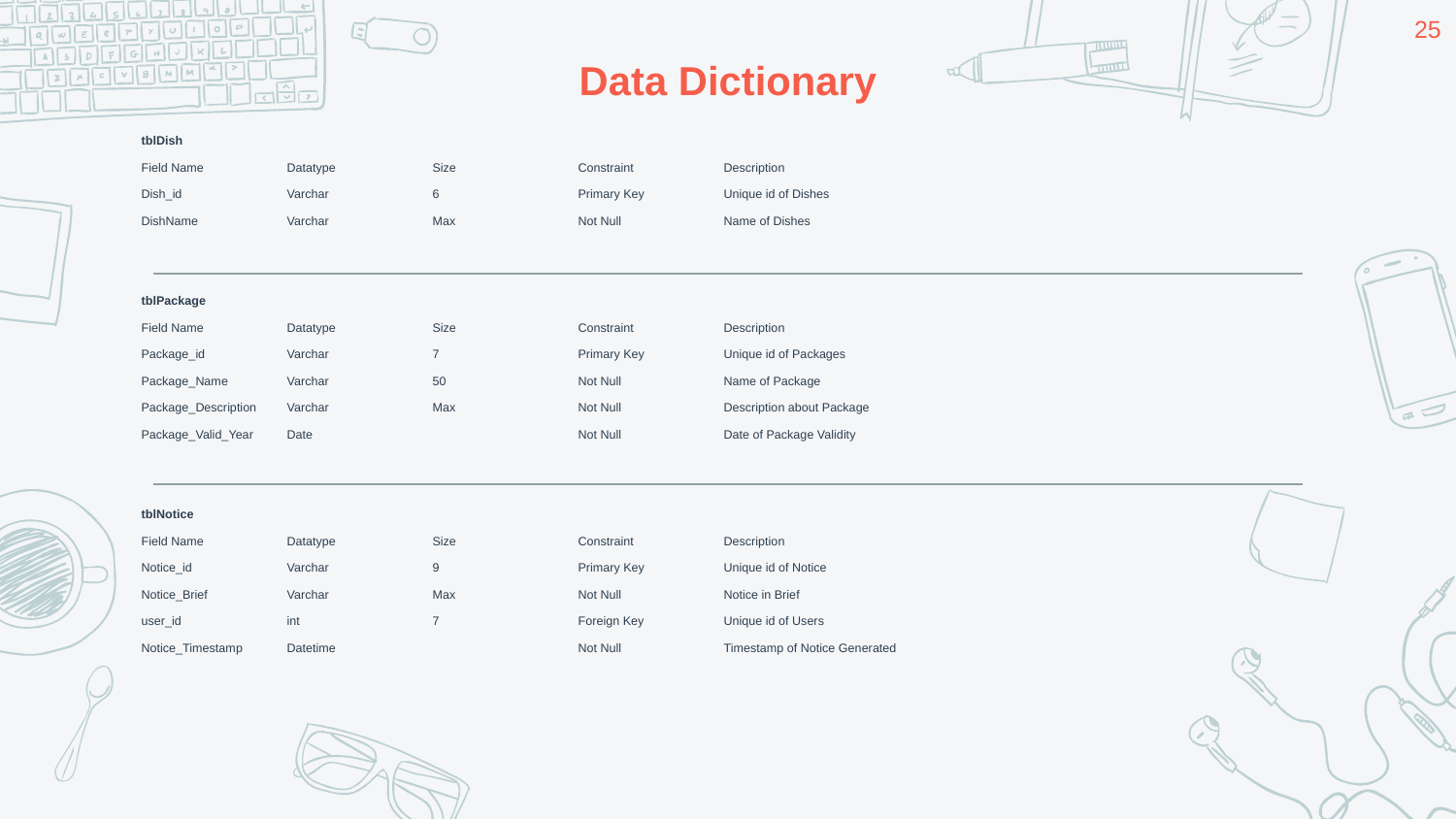

25
# Data Dictionary
tblDish
Field Name	Datatype	Size	Constraint	Description
Dish_id	Varchar	6	Primary Key	Unique id of Dishes
DishName	Varchar	Max	Not Null	Name of Dishes

tblPackage
Field Name	Datatype	Size	Constraint	Description
Package_id	Varchar	7	Primary Key	Unique id of Packages
Package_Name	Varchar	50	Not Null	Name of Package
Package_Description	Varchar 	Max	Not Null	Description about Package
Package_Valid_Year	Date 		Not Null	Date of Package Validity

tblNotice
Field Name	Datatype	Size	Constraint	Description
Notice_id	Varchar	9	Primary Key	Unique id of Notice
Notice_Brief	Varchar 	Max	Not Null	Notice in Brief
user_id	int	7	Foreign Key	Unique id of Users
Notice_Timestamp	Datetime		Not Null	Timestamp of Notice Generated